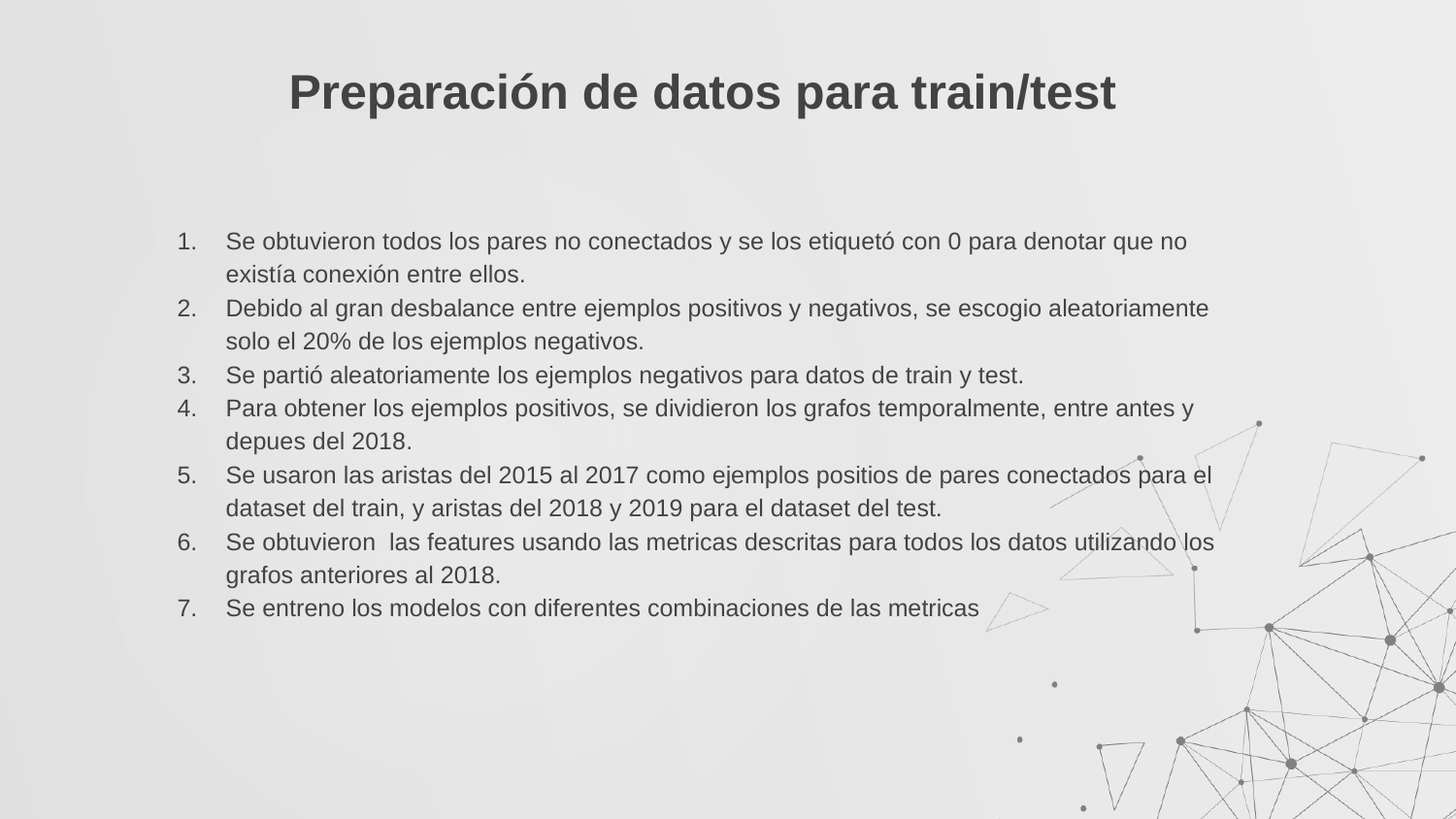

# Preparación de datos para train/test
Se obtuvieron todos los pares no conectados y se los etiquetó con 0 para denotar que no existía conexión entre ellos.
Debido al gran desbalance entre ejemplos positivos y negativos, se escogio aleatoriamente solo el 20% de los ejemplos negativos.
Se partió aleatoriamente los ejemplos negativos para datos de train y test.
Para obtener los ejemplos positivos, se dividieron los grafos temporalmente, entre antes y depues del 2018.
Se usaron las aristas del 2015 al 2017 como ejemplos positios de pares conectados para el dataset del train, y aristas del 2018 y 2019 para el dataset del test.
Se obtuvieron  las features usando las metricas descritas para todos los datos utilizando los grafos anteriores al 2018.
Se entreno los modelos con diferentes combinaciones de las metricas